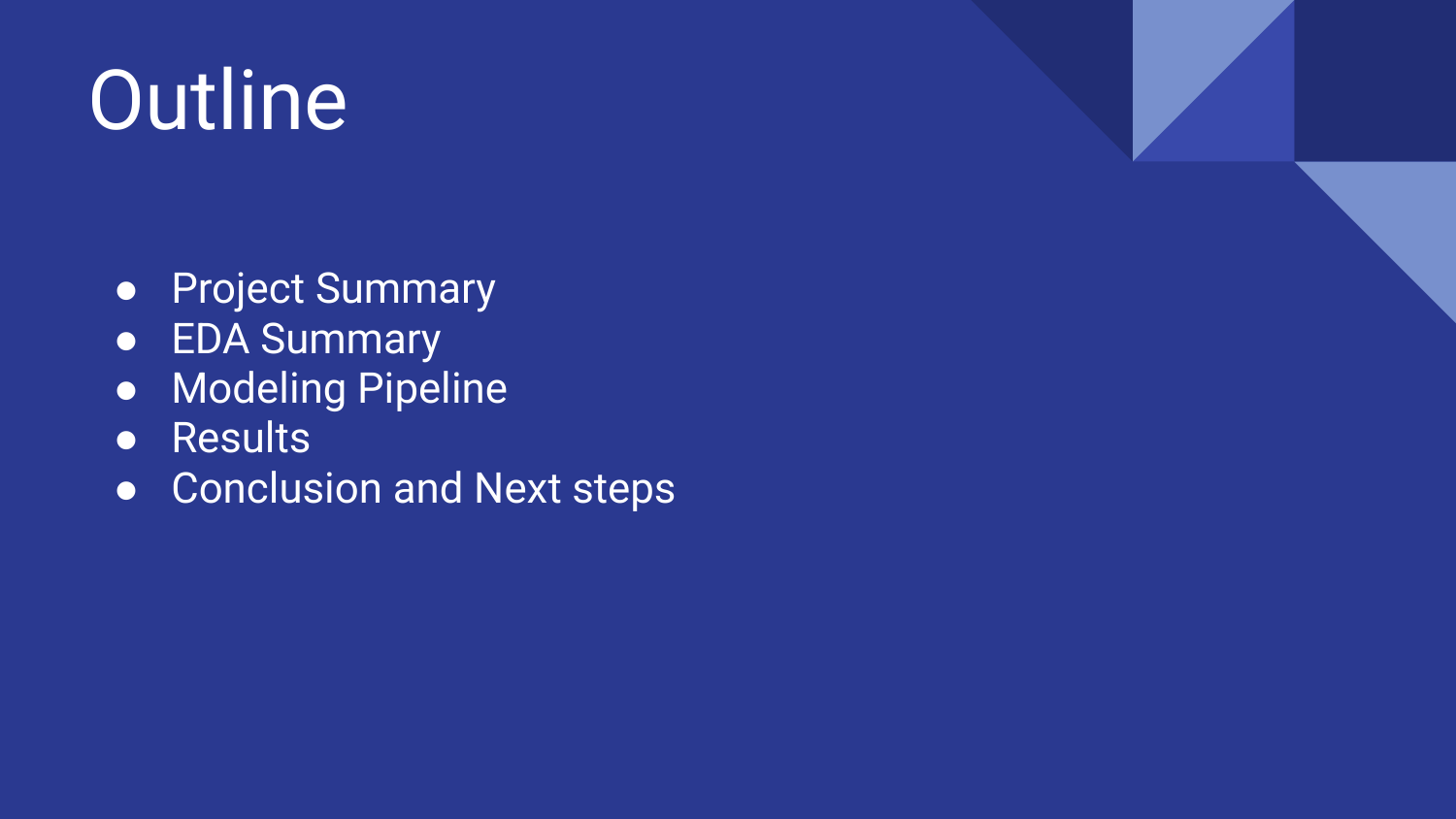

# Outline
Project Summary
EDA Summary
Modeling Pipeline
Results
Conclusion and Next steps